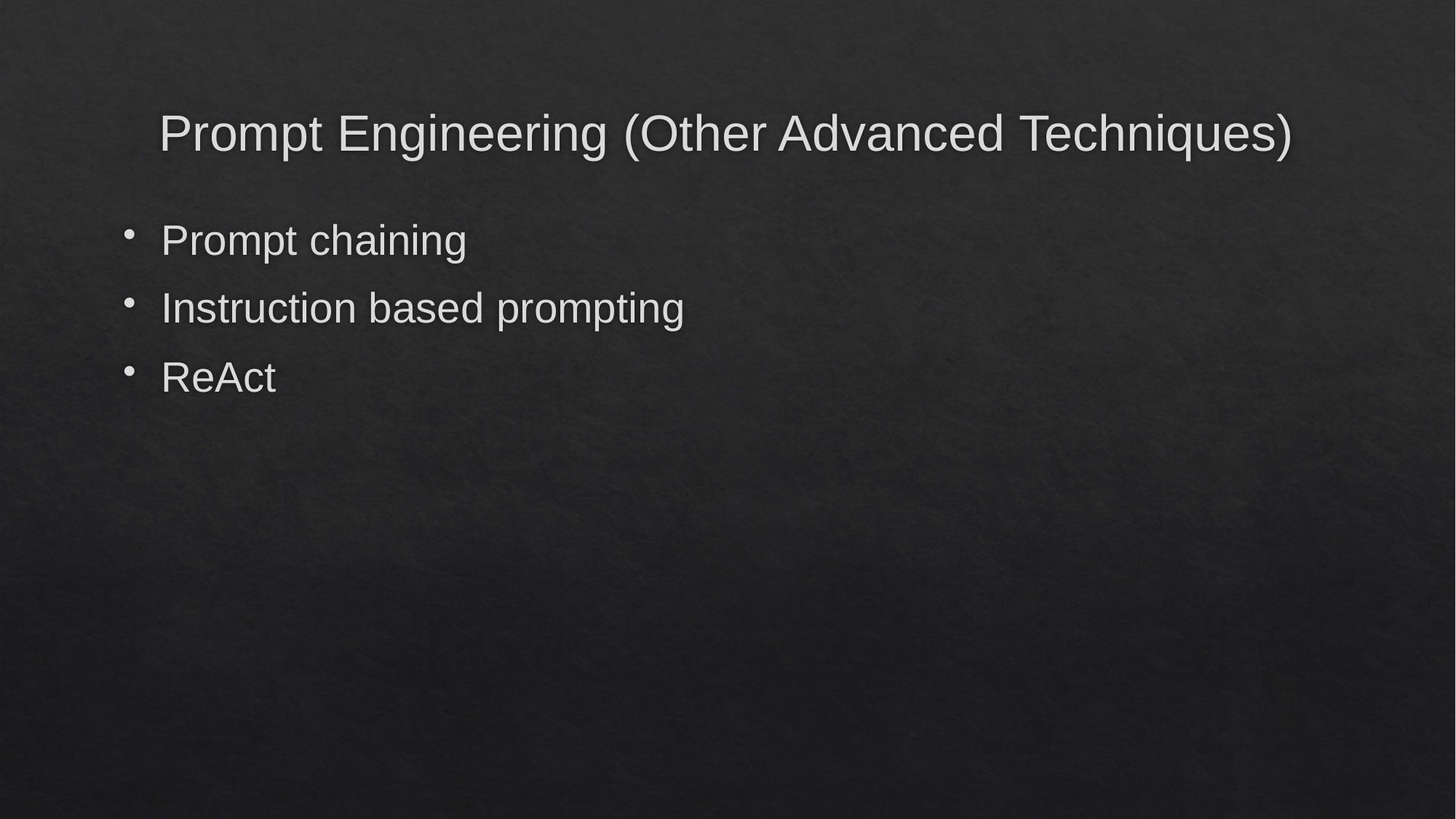

# Prompt Engineering (Other Advanced Techniques)
Prompt chaining
Instruction based prompting
ReAct